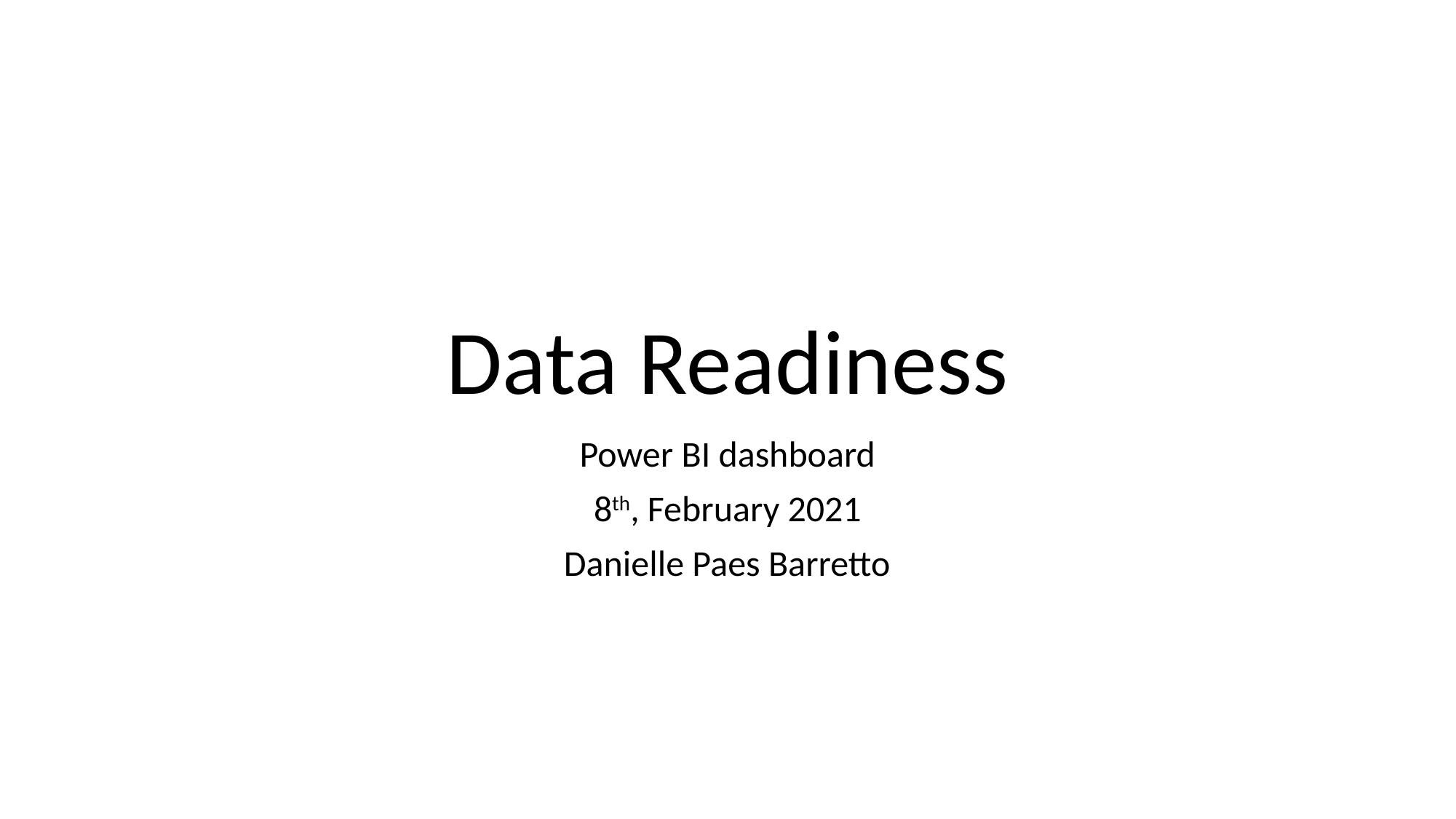

# Data Readiness
Power BI dashboard
8th, February 2021
Danielle Paes Barretto